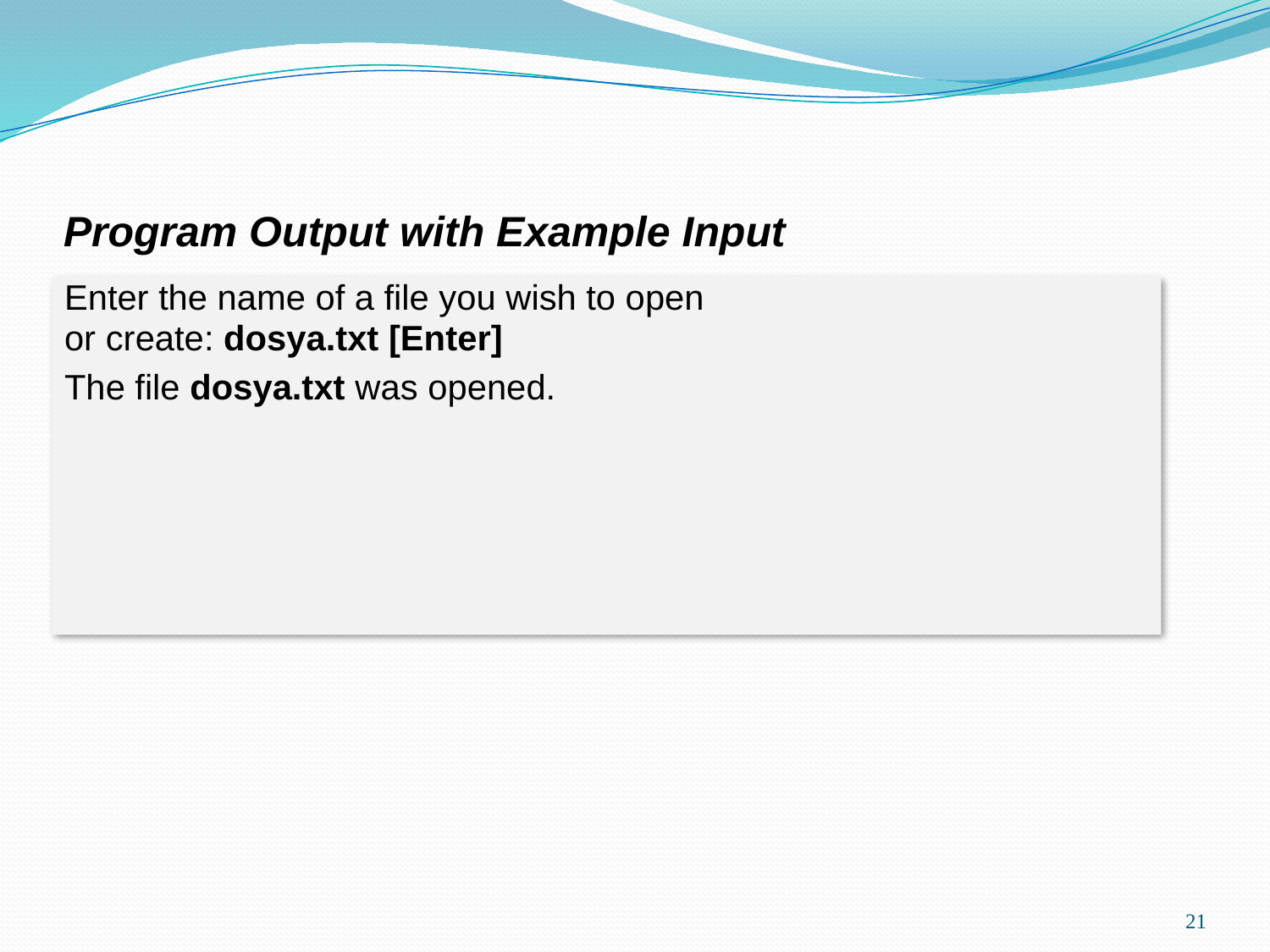

# Program Output with Example Input
Enter the name of a file you wish to open
or create: dosya.txt [Enter]
The file dosya.txt was opened.

21